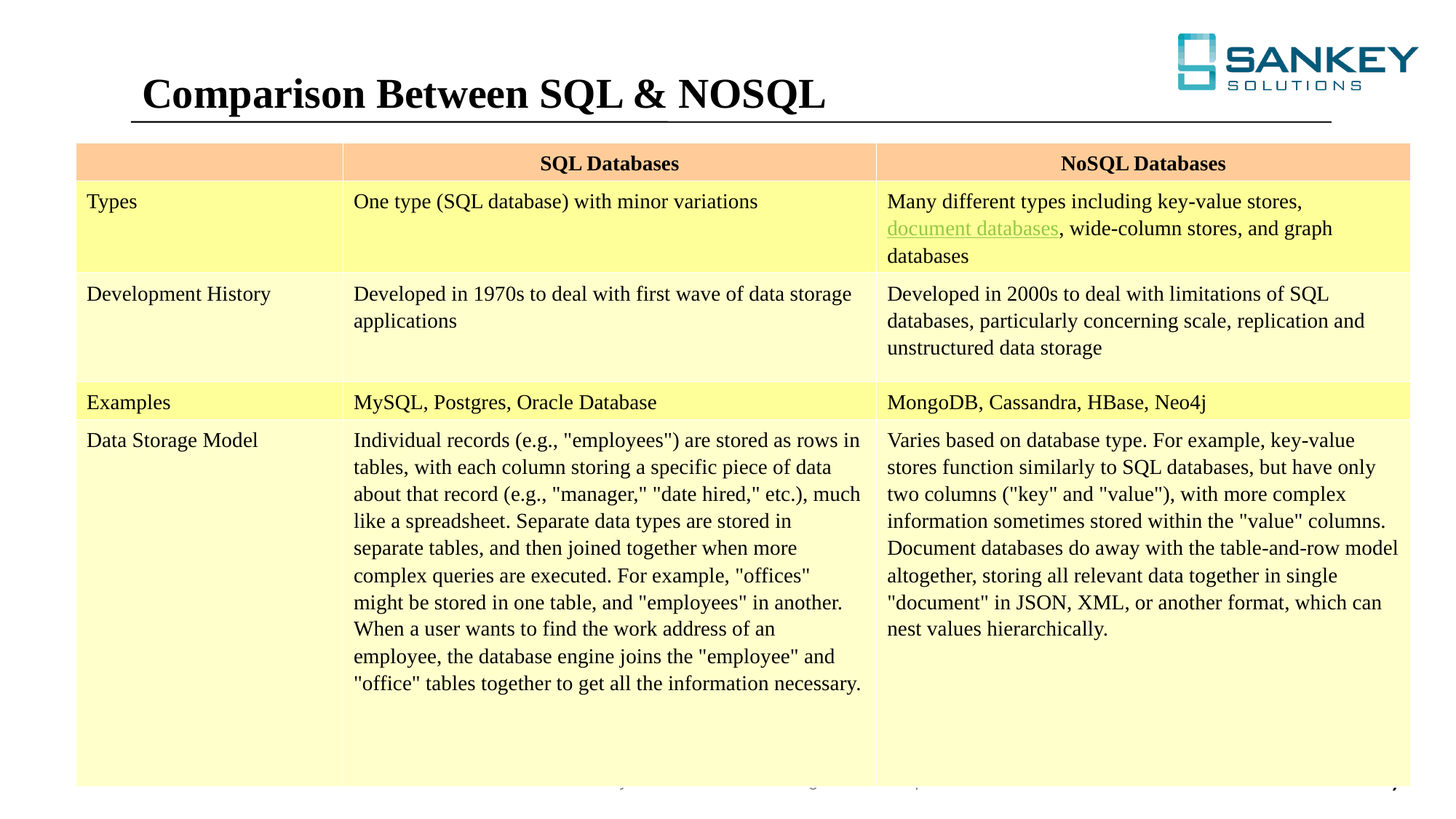

Comparison Between SQL & NOSQL

|  | SQL Databases | NoSQL Databases |
| --- | --- | --- |
| Types | One type (SQL database) with minor variations | Many different types including key-value stores, document databases, wide-column stores, and graph databases |
| Development History | Developed in 1970s to deal with first wave of data storage applications | Developed in 2000s to deal with limitations of SQL databases, particularly concerning scale, replication and unstructured data storage |
| Examples | MySQL, Postgres, Oracle Database | MongoDB, Cassandra, HBase, Neo4j |
| Data Storage Model | Individual records (e.g., "employees") are stored as rows in tables, with each column storing a specific piece of data about that record (e.g., "manager," "date hired," etc.), much like a spreadsheet. Separate data types are stored in separate tables, and then joined together when more complex queries are executed. For example, "offices" might be stored in one table, and "employees" in another. When a user wants to find the work address of an employee, the database engine joins the "employee" and "office" tables together to get all the information necessary. | Varies based on database type. For example, key-value stores function similarly to SQL databases, but have only two columns ("key" and "value"), with more complex information sometimes stored within the "value" columns. Document databases do away with the table-and-row model altogether, storing all relevant data together in single "document" in JSON, XML, or another format, which can nest values hierarchically. |